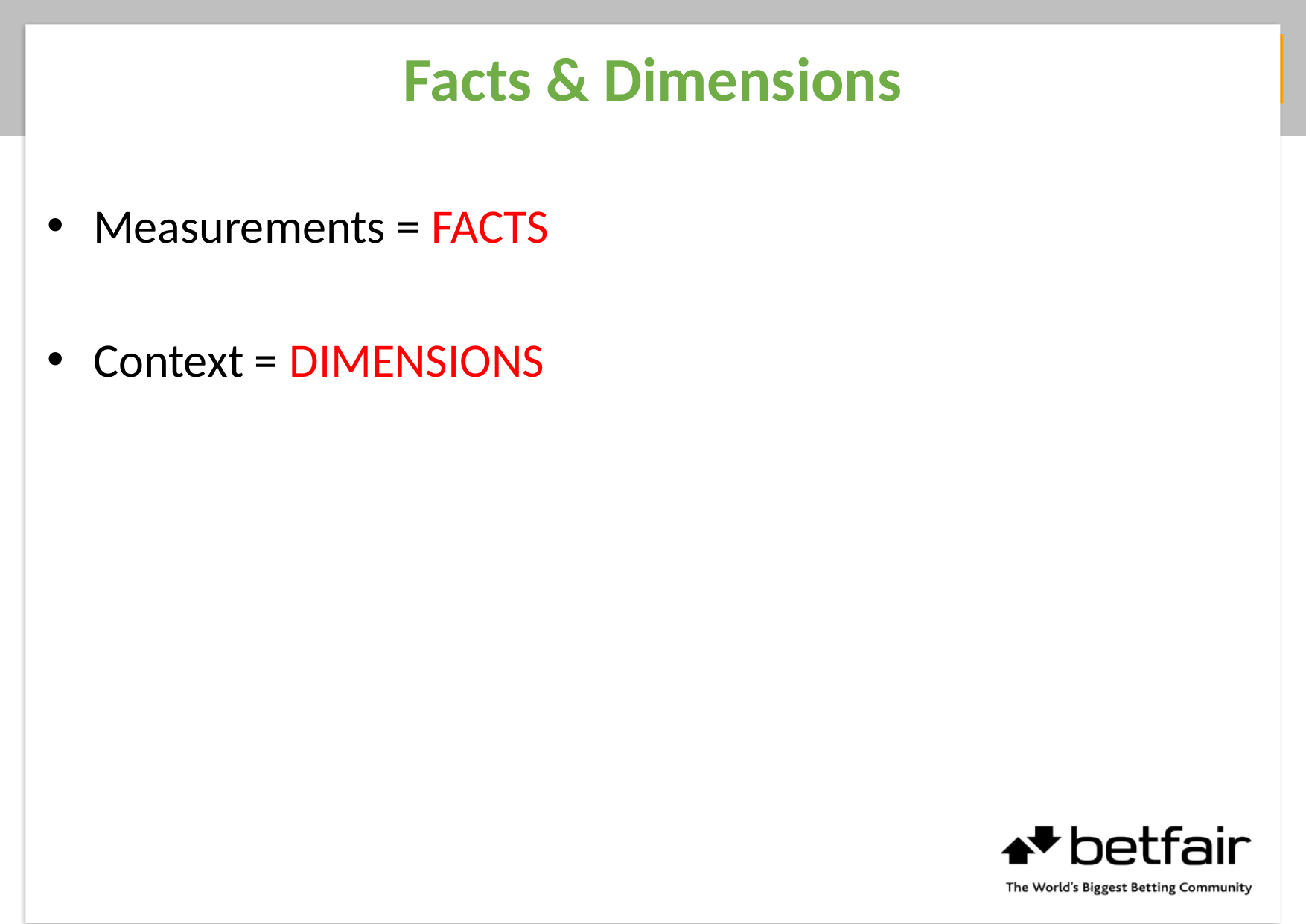

# Facts & Dimensions

Measurements = FACTS

Context = DIMENSIONS